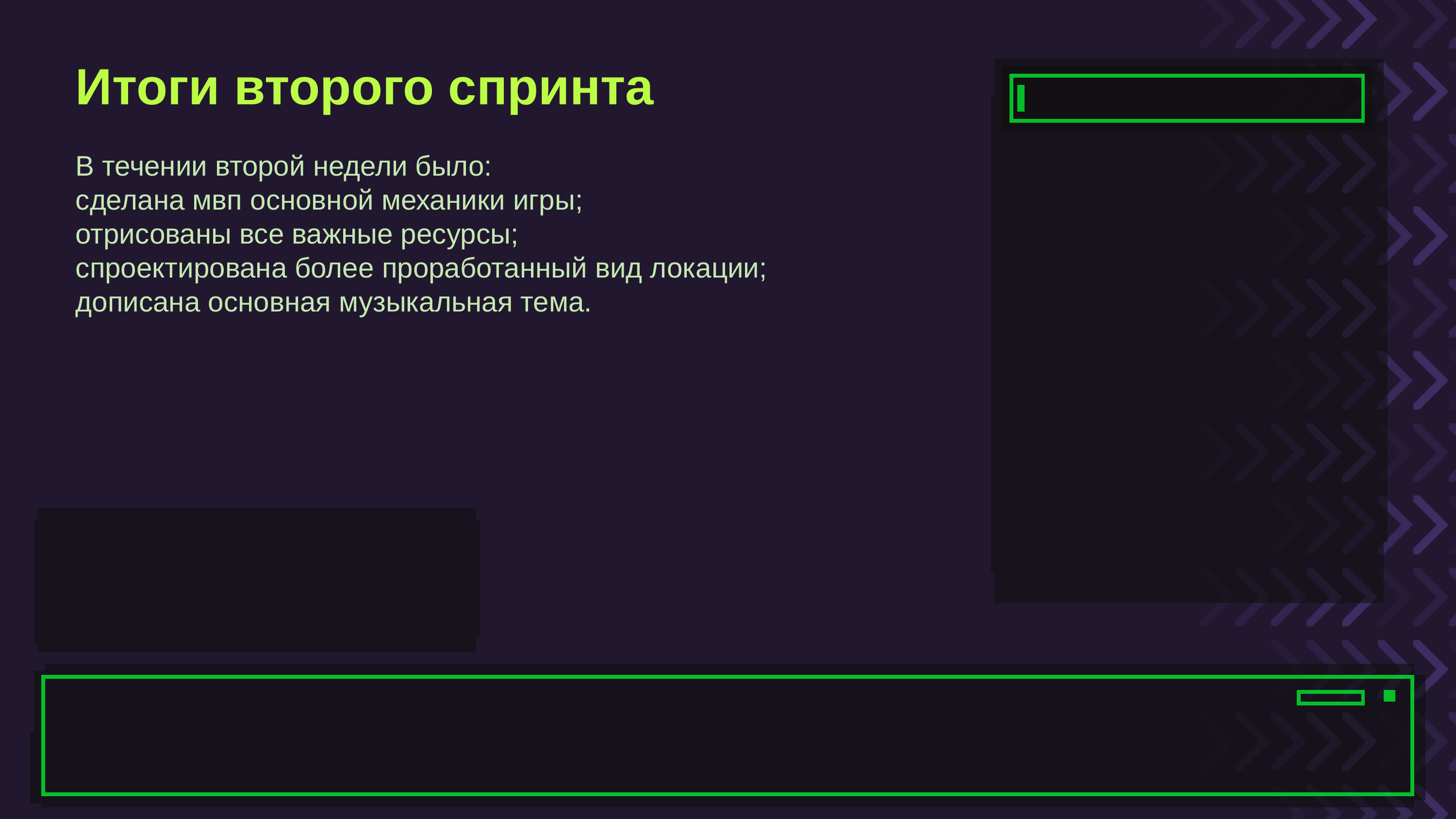

Итоги второго спринта
В течении второй недели было:
сделана мвп основной механики игры;
отрисованы все важные ресурсы;
спроектирована более проработанный вид локации;
дописана основная музыкальная тема.